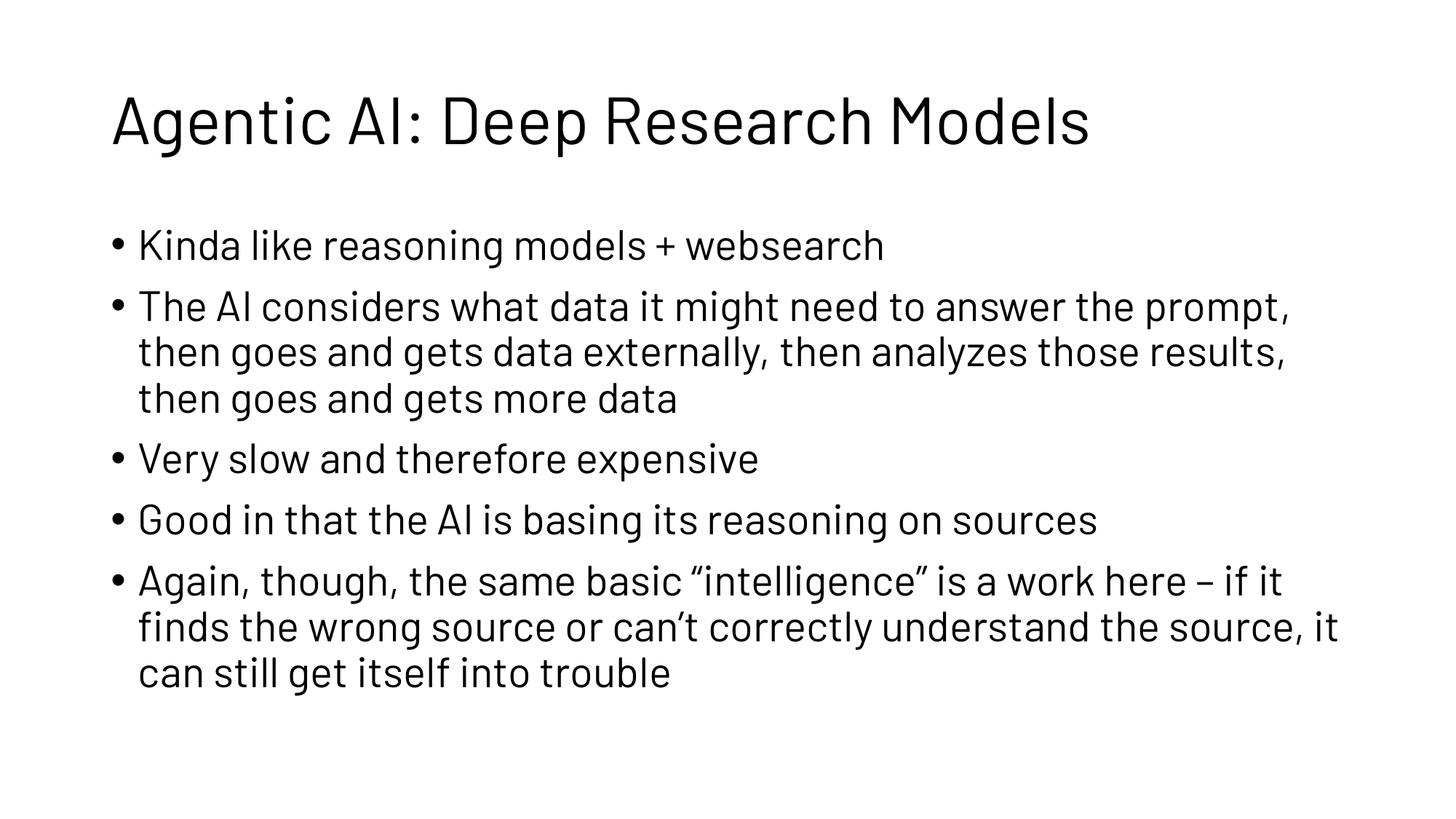

# Agentic AI: Deep Research Models
Kinda like reasoning models + websearch
The AI considers what data it might need to answer the prompt, then goes and gets data externally, then analyzes those results, then goes and gets more data
Very slow and therefore expensive
Good in that the AI is basing its reasoning on sources
Again, though, the same basic “intelligence” is a work here – if it finds the wrong source or can’t correctly understand the source, it can still get itself into trouble